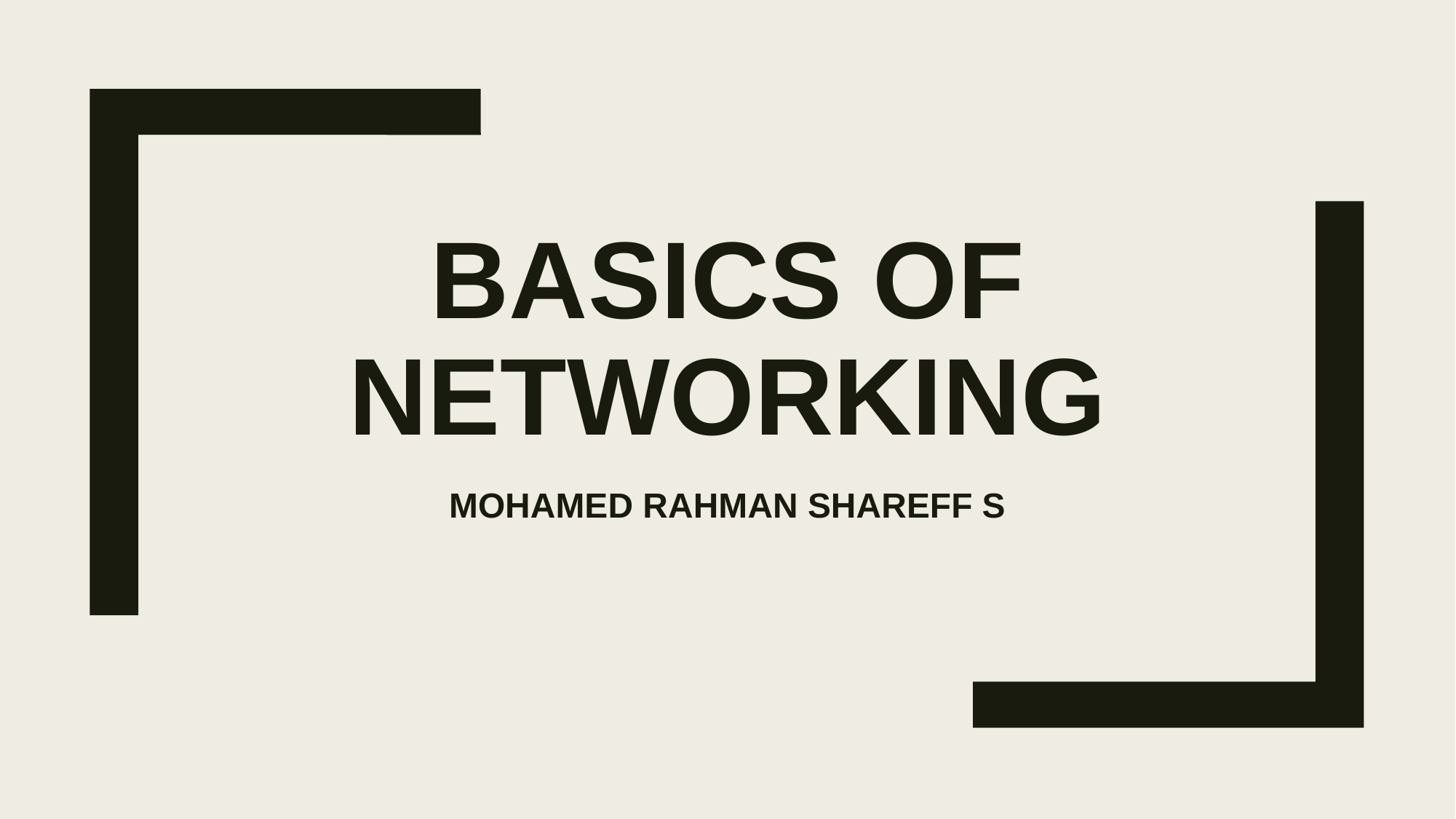

# Basics of networking
MOHAMED RAHMAN SHAREFF S